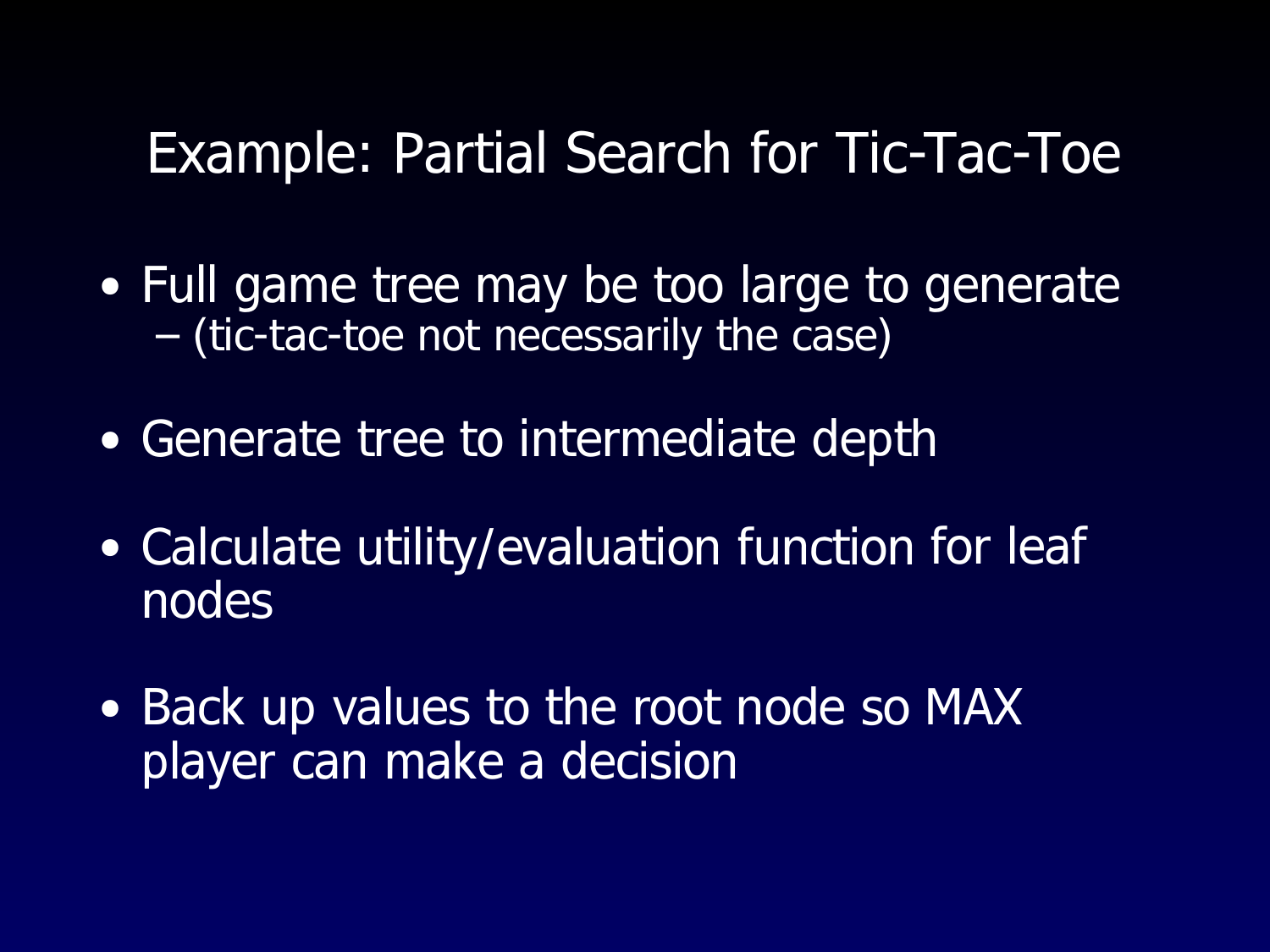

Example: Partial Search for Tic-Tac-Toe
Full game tree may be too large to generate
– (tic-tac-toe not necessarily the case)
•
•
Generate tree to intermediate depth
•
Calculate utility/evaluation function nodes
for
leaf
•
Back up values to the root node so
player can make a decision
MAX